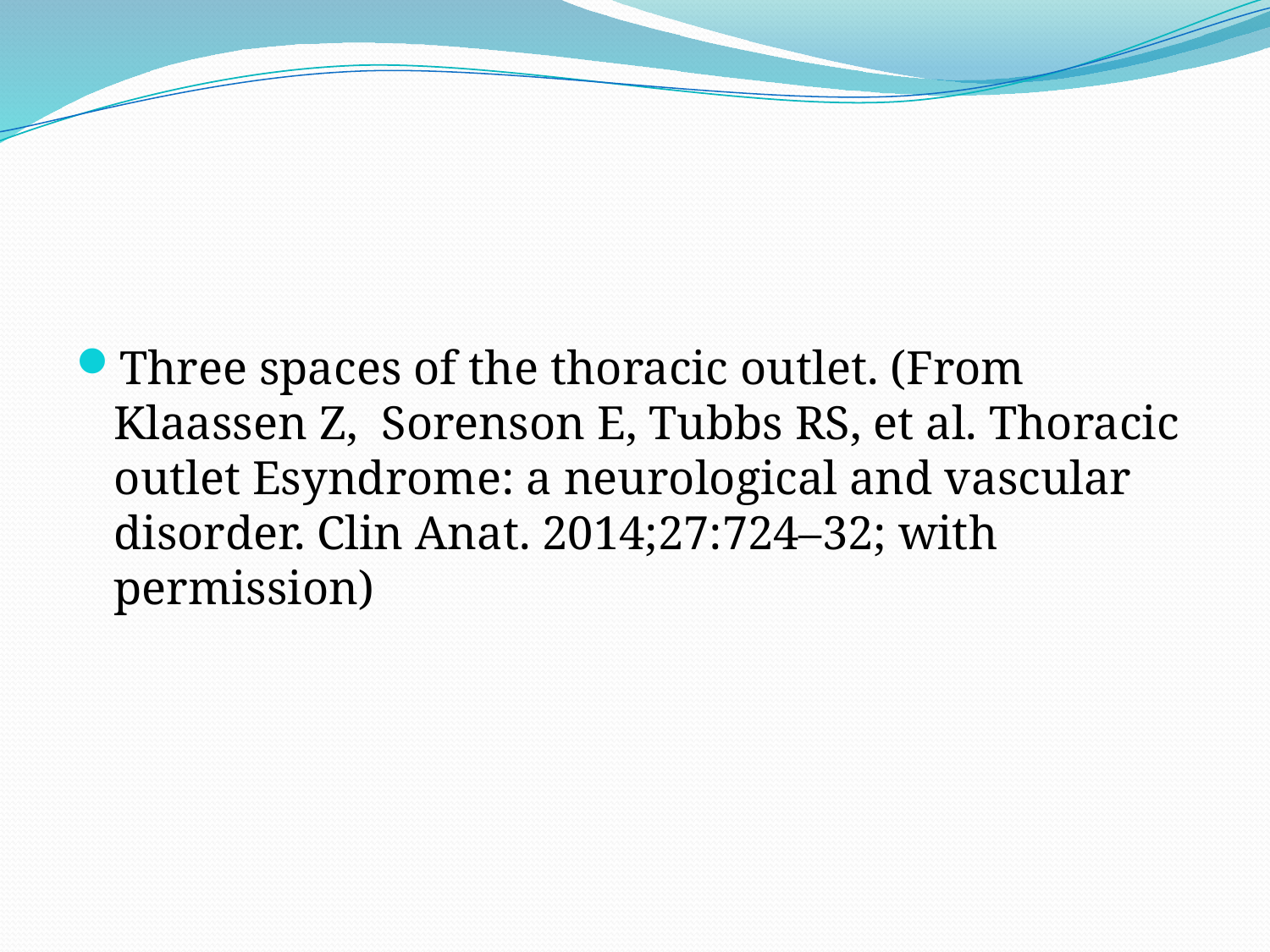

Three spaces of the thoracic outlet. (From Klaassen Z,  Sorenson E, Tubbs RS, et al. Thoracic outlet Esyndrome: a neurological and vascular disorder. Clin Anat. 2014;27:724–32; with permission)